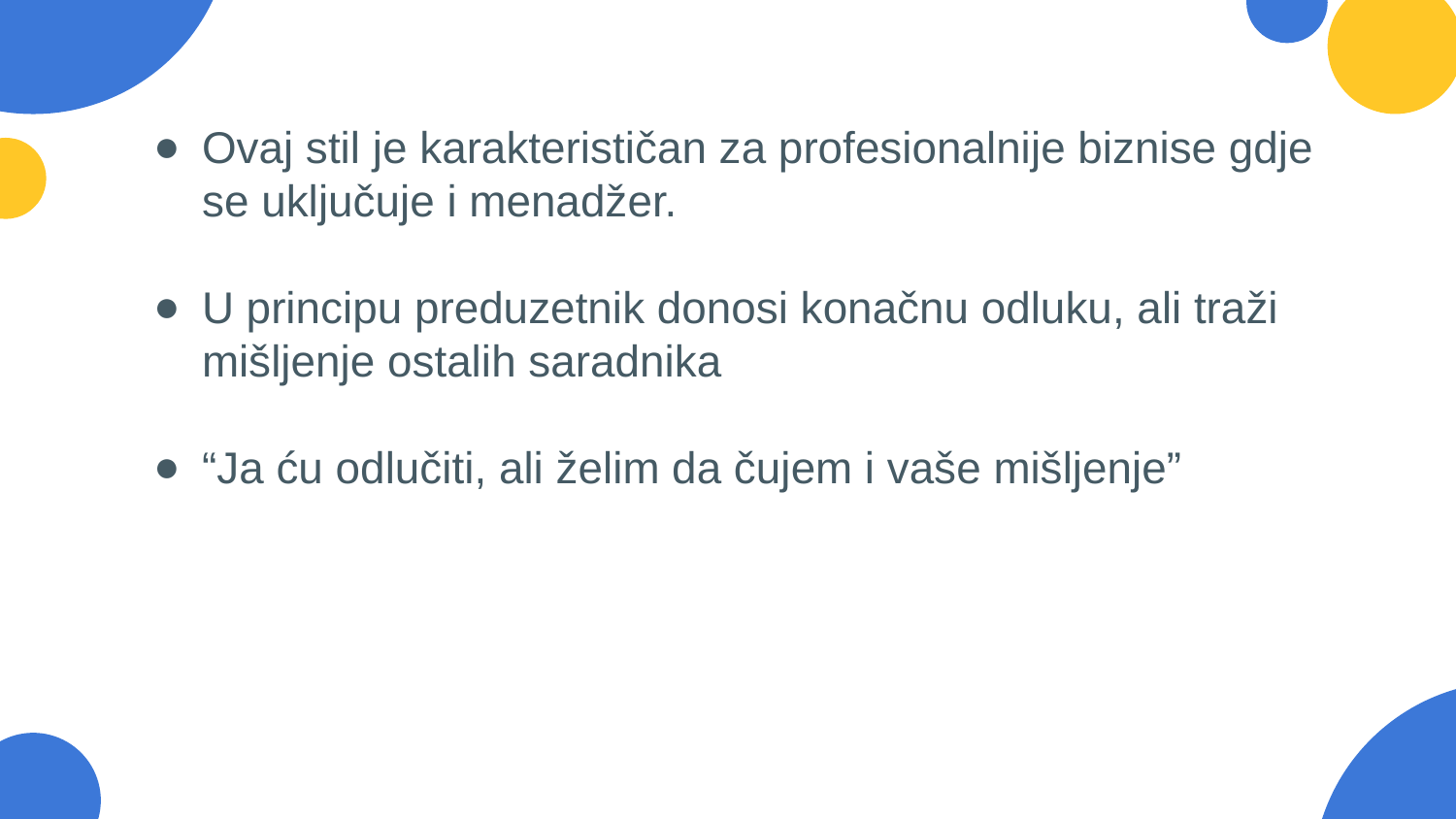

#
Ovaj stil je karakterističan za profesionalnije biznise gdje se uključuje i menadžer.
U principu preduzetnik donosi konačnu odluku, ali traži mišljenje ostalih saradnika
“Ja ću odlučiti, ali želim da čujem i vaše mišljenje”